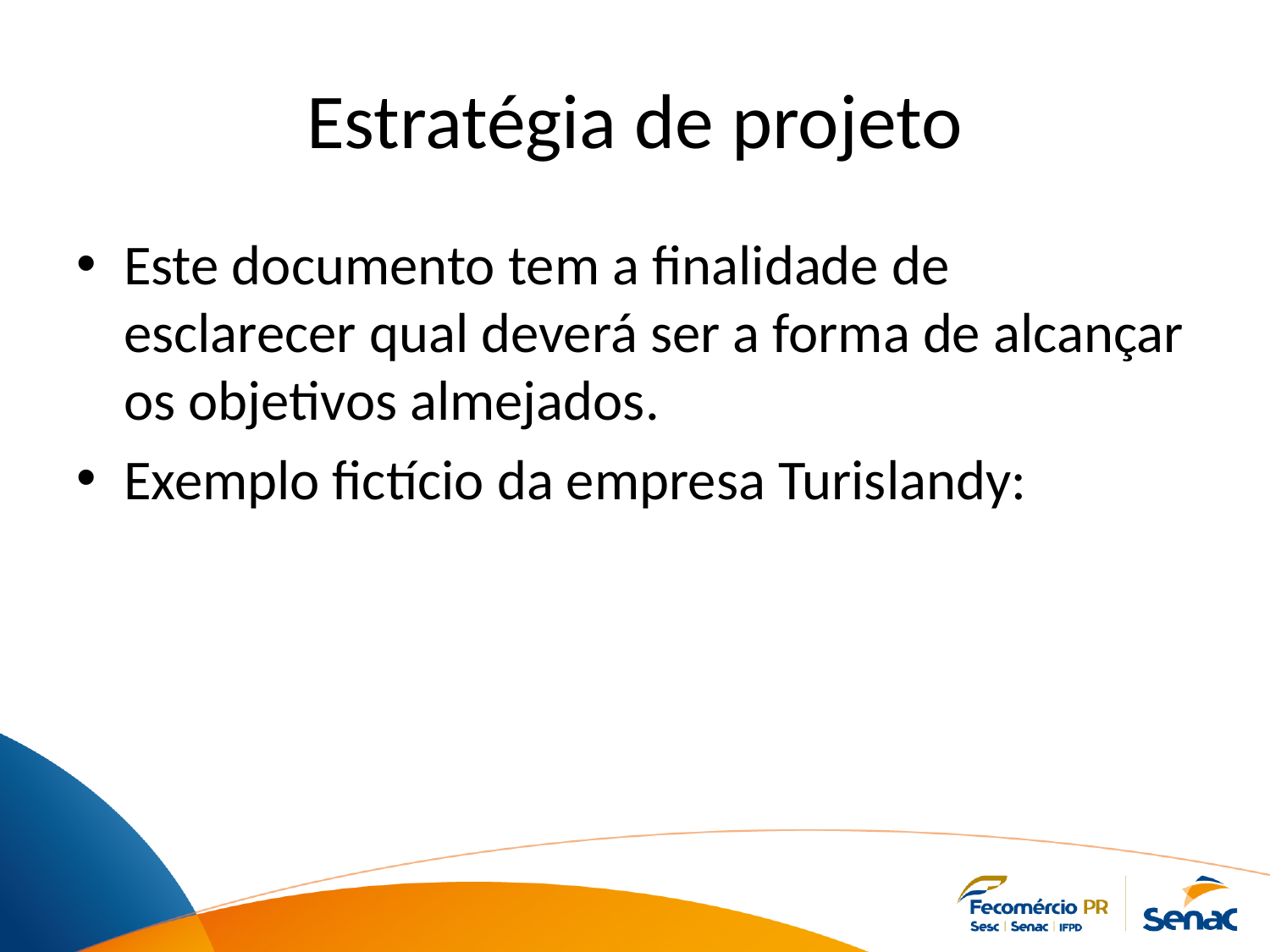

# Estratégia de projeto
Este documento tem a finalidade de esclarecer qual deverá ser a forma de alcançar os objetivos almejados.
Exemplo fictício da empresa Turislandy: